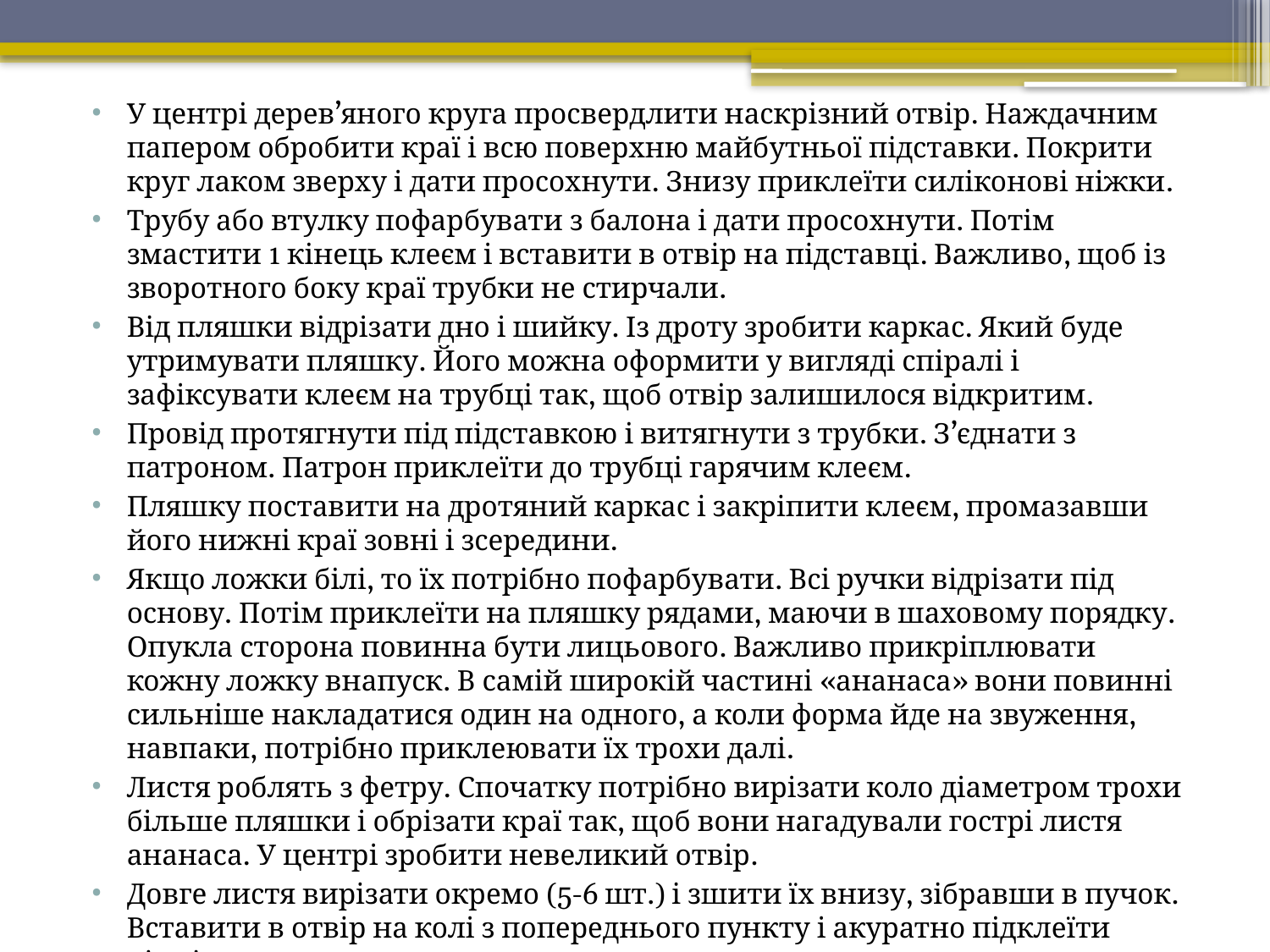

У центрі дерев’яного круга просвердлити наскрізний отвір. Наждачним папером обробити краї і всю поверхню майбутньої підставки. Покрити круг лаком зверху і дати просохнути. Знизу приклеїти силіконові ніжки.
Трубу або втулку пофарбувати з балона і дати просохнути. Потім змастити 1 кінець клеєм і вставити в отвір на підставці. Важливо, щоб із зворотного боку краї трубки не стирчали.
Від пляшки відрізати дно і шийку. Із дроту зробити каркас. Який буде утримувати пляшку. Його можна оформити у вигляді спіралі і зафіксувати клеєм на трубці так, щоб отвір залишилося відкритим.
Провід протягнути під підставкою і витягнути з трубки. З’єднати з патроном. Патрон приклеїти до трубці гарячим клеєм.
Пляшку поставити на дротяний каркас і закріпити клеєм, промазавши його нижні краї зовні і зсередини.
Якщо ложки білі, то їх потрібно пофарбувати. Всі ручки відрізати під основу. Потім приклеїти на пляшку рядами, маючи в шаховому порядку. Опукла сторона повинна бути лицьового. Важливо прикріплювати кожну ложку внапуск. В самій широкій частині «ананаса» вони повинні сильніше накладатися один на одного, а коли форма йде на звуження, навпаки, потрібно приклеювати їх трохи далі.
Листя роблять з фетру. Спочатку потрібно вирізати коло діаметром трохи більше пляшки і обрізати краї так, щоб вони нагадували гострі листя ананаса. У центрі зробити невеликий отвір.
Довге листя вирізати окремо (5-6 шт.) і зшити їх внизу, зібравши в пучок. Вставити в отвір на колі з попереднього пункту і акуратно підклеїти кінці.